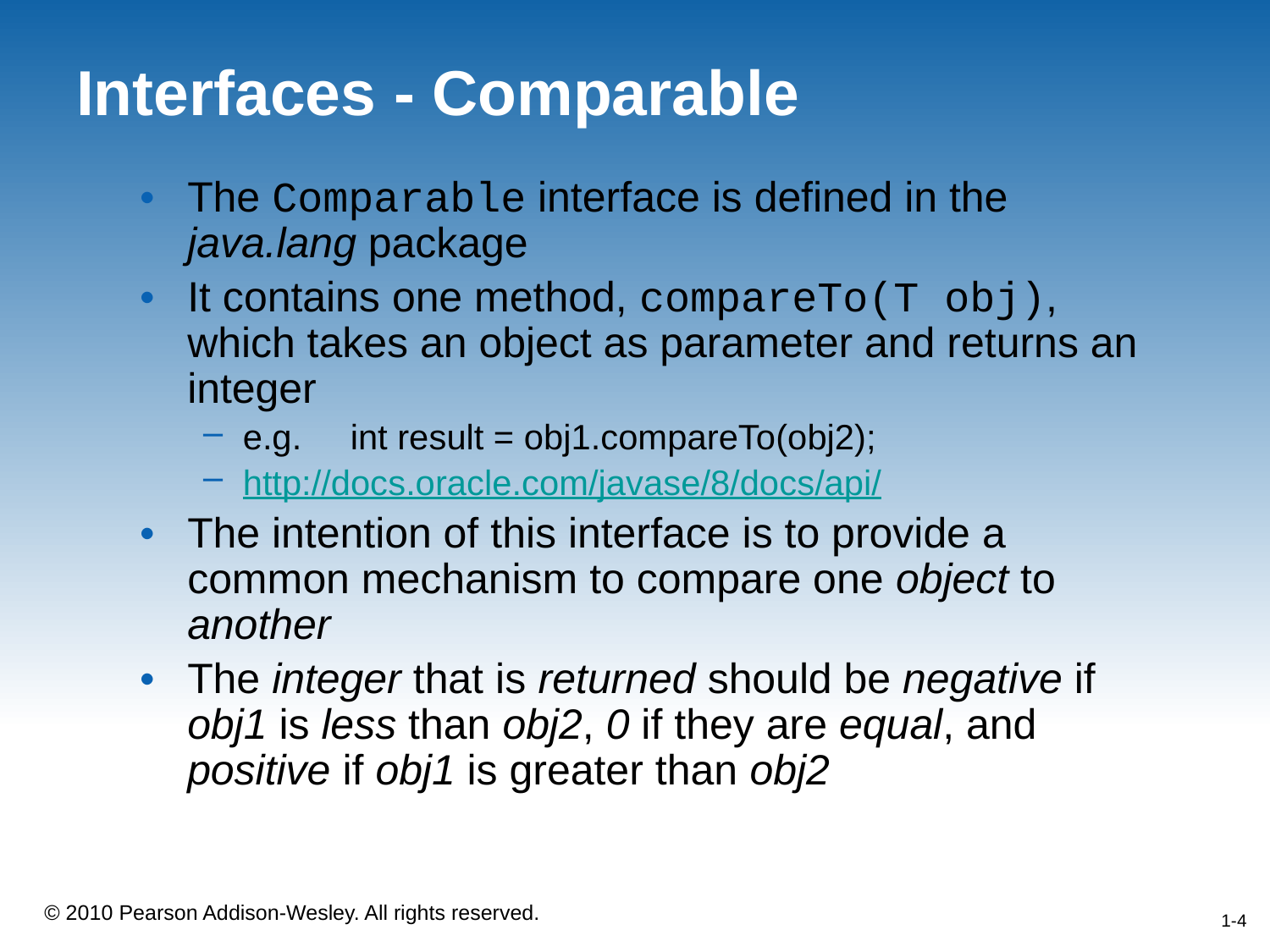

# Interfaces - Comparable
The Comparable interface is defined in the java.lang package
It contains one method, compareTo(T obj), which takes an object as parameter and returns an integer
e.g.     int result = obj1.compareTo(obj2);
http://docs.oracle.com/javase/8/docs/api/
The intention of this interface is to provide a common mechanism to compare one object to another
The integer that is returned should be negative if obj1 is less than obj2, 0 if they are equal, and positive if obj1 is greater than obj2
1-4